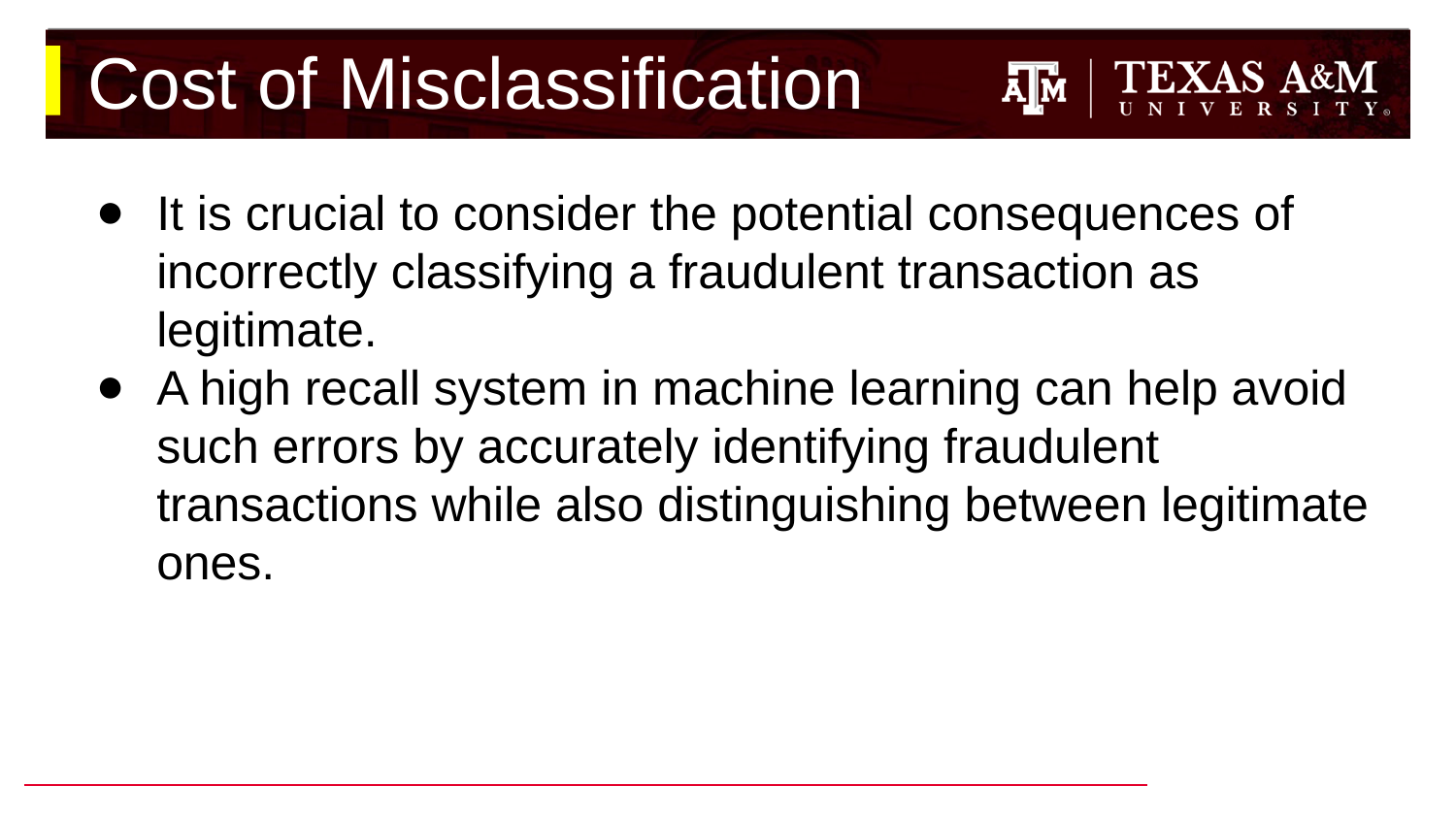

# Cost of Misclassification
It is crucial to consider the potential consequences of incorrectly classifying a fraudulent transaction as legitimate.
A high recall system in machine learning can help avoid such errors by accurately identifying fraudulent transactions while also distinguishing between legitimate ones.